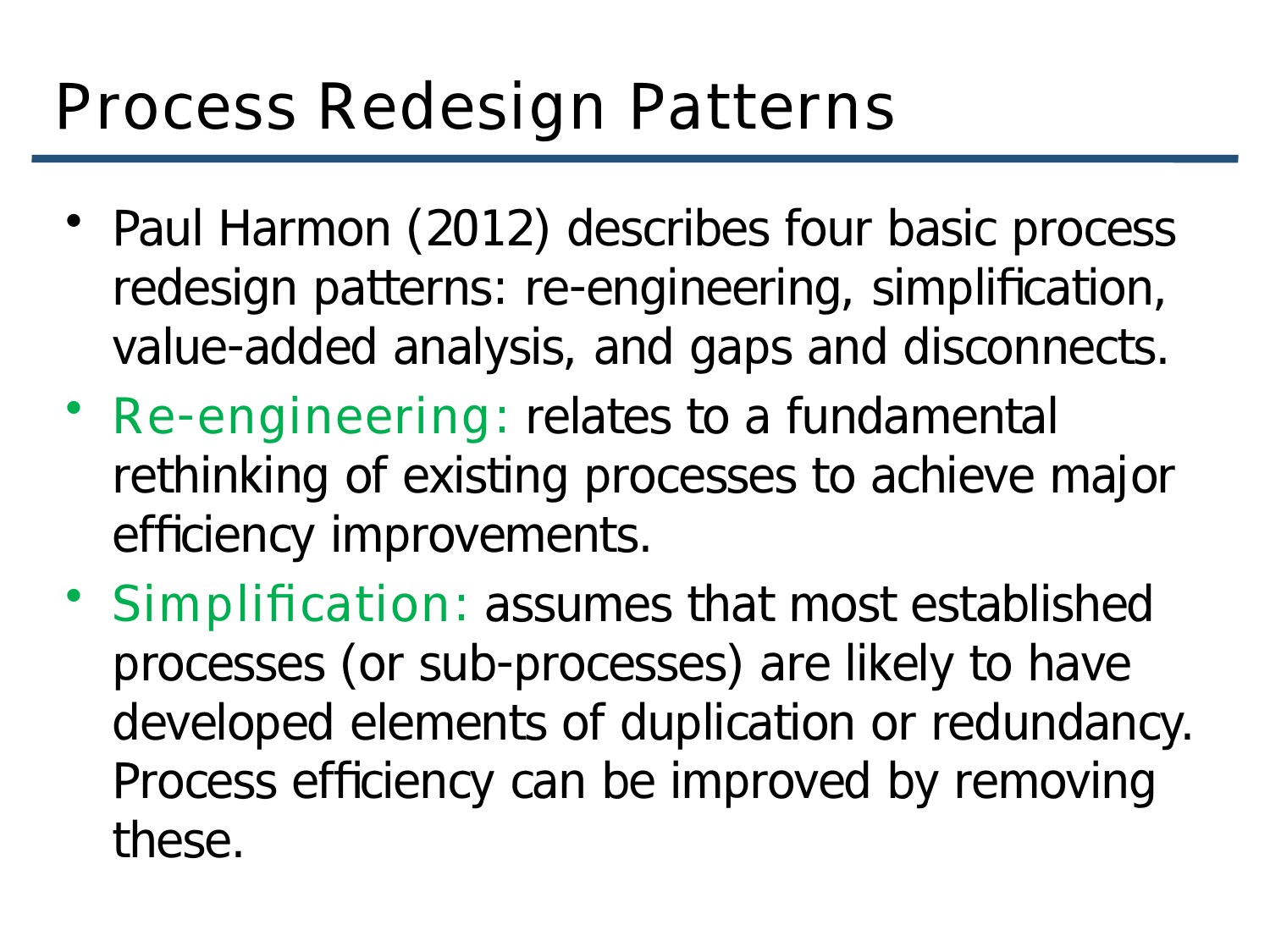

# Process Redesign Patterns
Paul Harmon (2012) describes four basic process redesign patterns: re-engineering, simplification, value-added analysis, and gaps and disconnects.
Re-engineering: relates to a fundamental rethinking of existing processes to achieve major efficiency improvements.
Simplification: assumes that most established processes (or sub-processes) are likely to have developed elements of duplication or redundancy. Process efficiency can be improved by removing these.